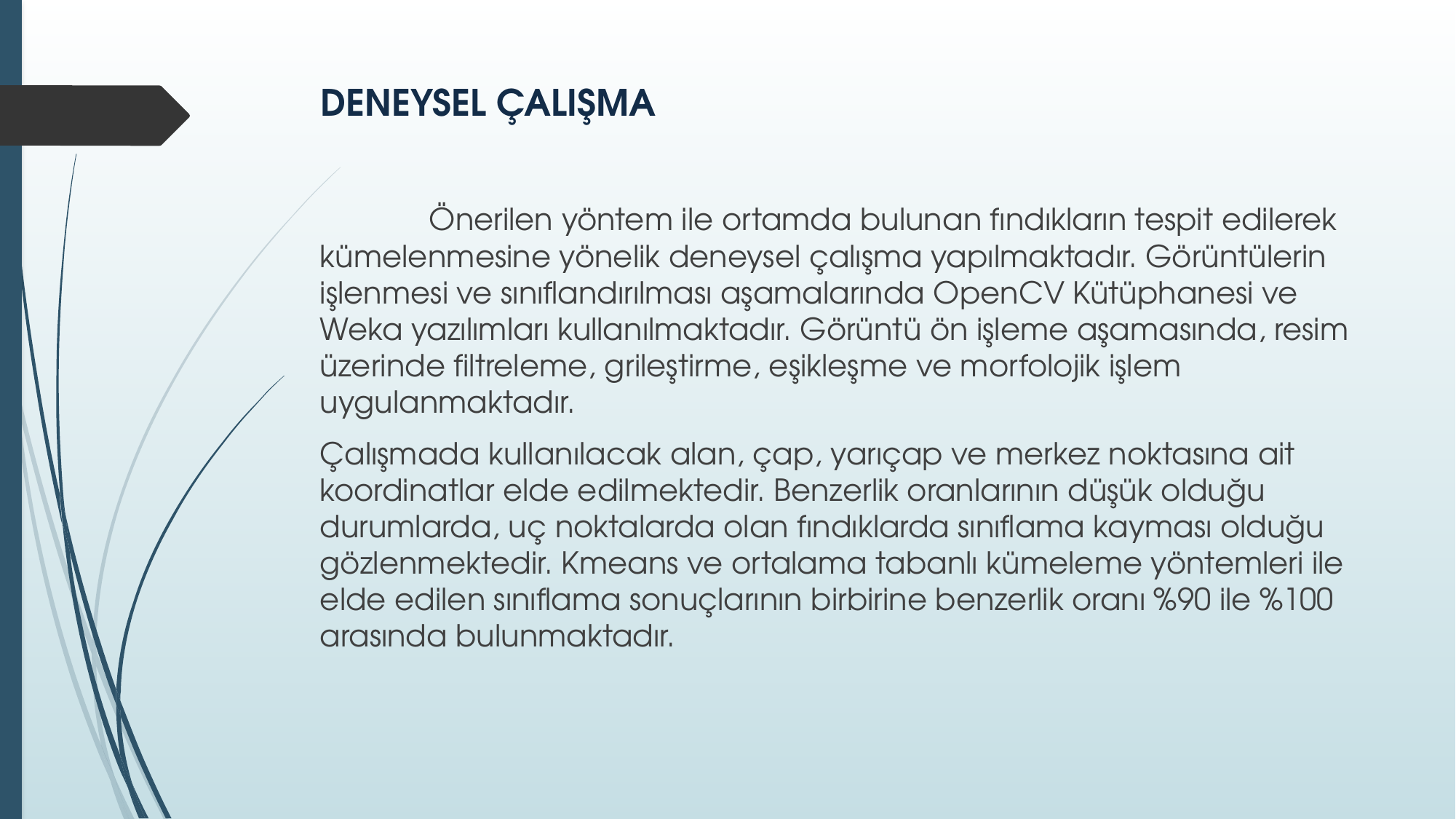

# DENEYSEL ÇALIŞMA
	Önerilen yöntem ile ortamda bulunan fındıkların tespit edilerek kümelenmesine yönelik deneysel çalışma yapılmaktadır. Görüntülerin işlenmesi ve sınıflandırılması aşamalarında OpenCV Kütüphanesi ve Weka yazılımları kullanılmaktadır. Görüntü ön işleme aşamasında, resim üzerinde filtreleme, grileştirme, eşikleşme ve morfolojik işlem uygulanmaktadır.
Çalışmada kullanılacak alan, çap, yarıçap ve merkez noktasına ait koordinatlar elde edilmektedir. Benzerlik oranlarının düşük olduğu durumlarda, uç noktalarda olan fındıklarda sınıflama kayması olduğu gözlenmektedir. Kmeans ve ortalama tabanlı kümeleme yöntemleri ile elde edilen sınıflama sonuçlarının birbirine benzerlik oranı %90 ile %100 arasında bulunmaktadır.